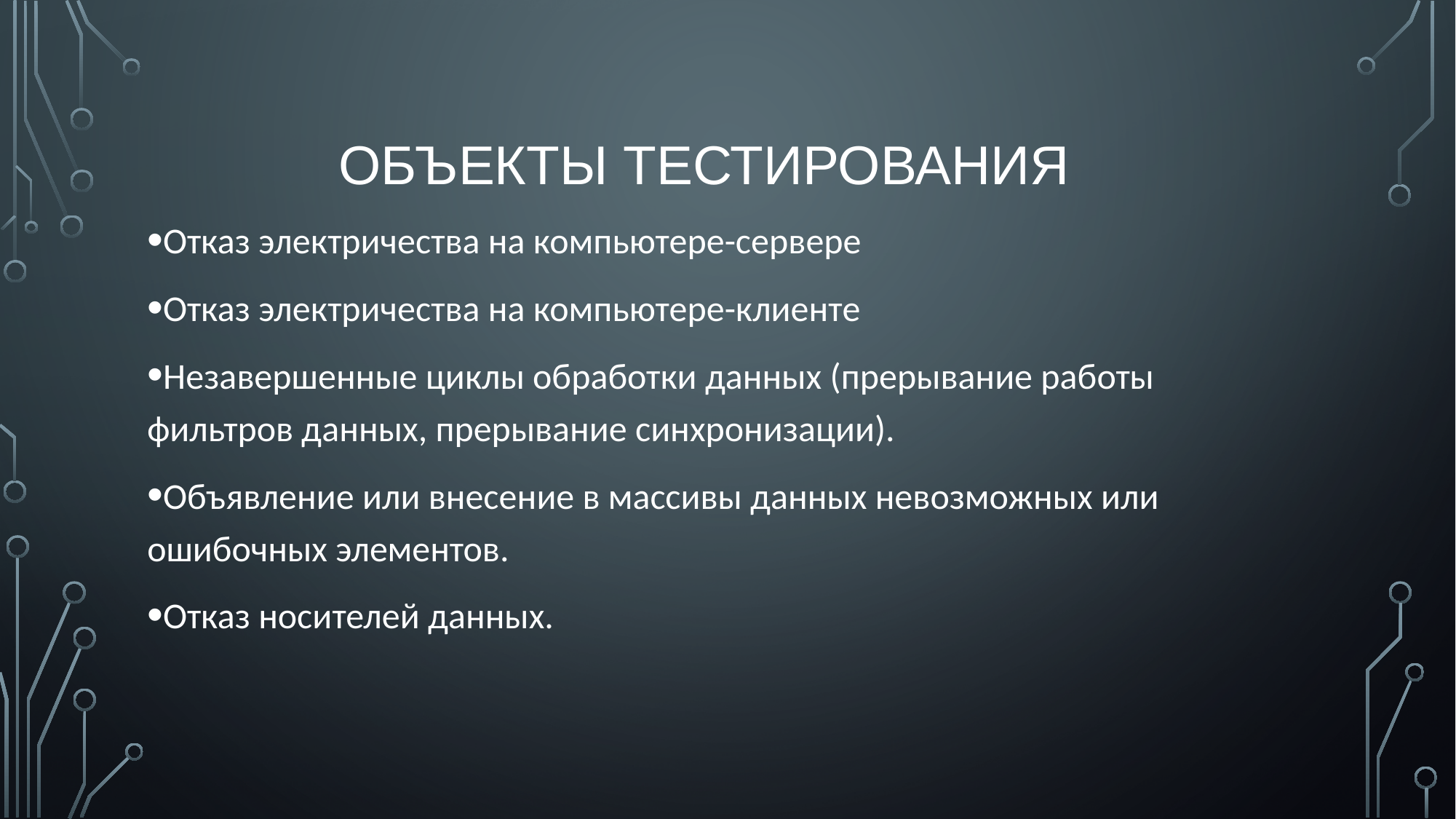

# Объекты тестирования
Отказ электричества на компьютере-сервере
Отказ электричества на компьютере-клиенте
Незавершенные циклы обработки данных (прерывание работы фильтров данных, прерывание синхронизации).
Объявление или внесение в массивы данных невозможных или ошибочных элементов.
Отказ носителей данных.